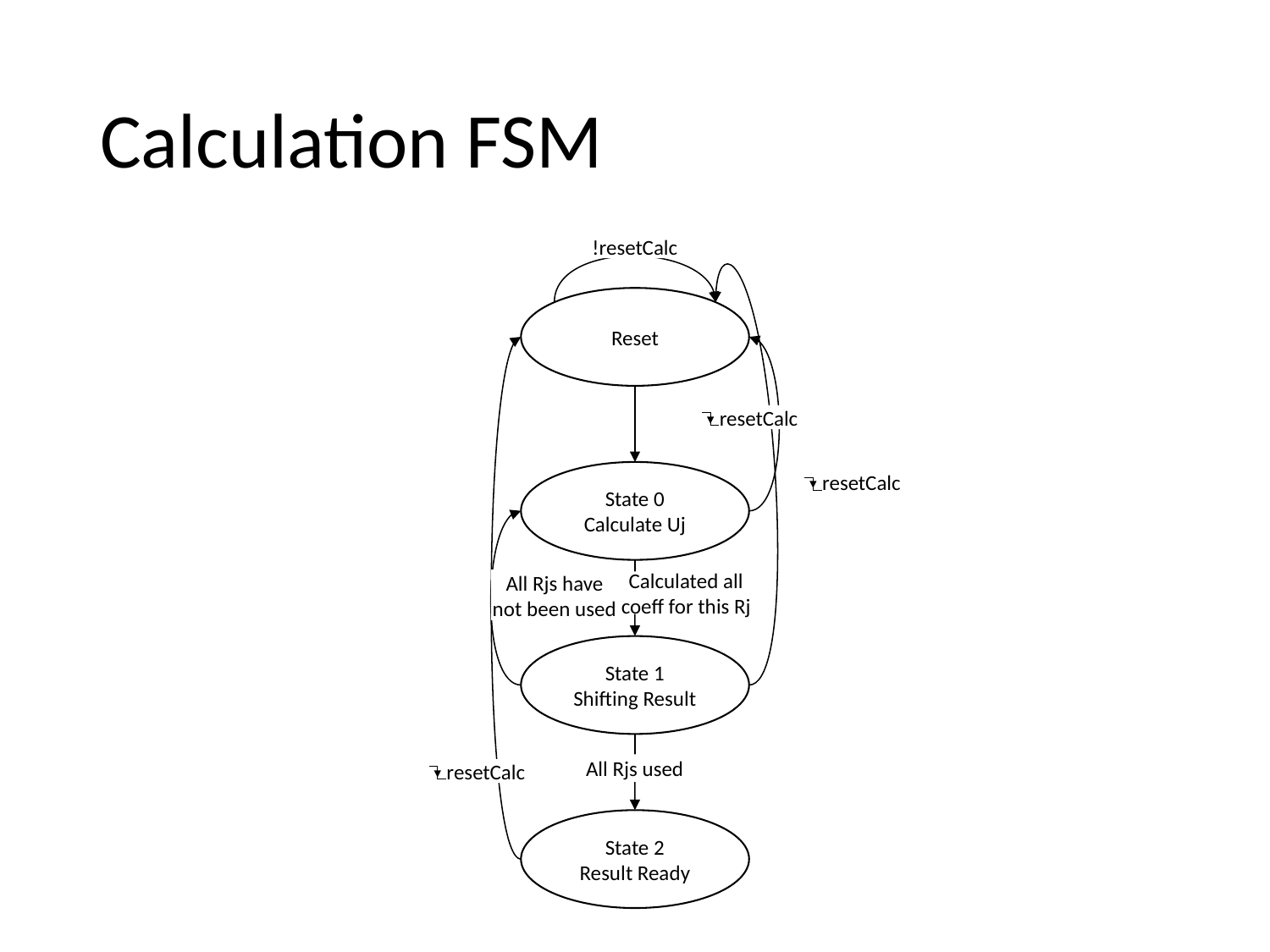

# Calculation FSM
!resetCalc
Reset
    resetCalc
State 0
Calculate Uj
    resetCalc
All Rjs have not been used
Calculated all coeff for this Rj
State 1
Shifting Result
All Rjs used
    resetCalc
State 2
Result Ready